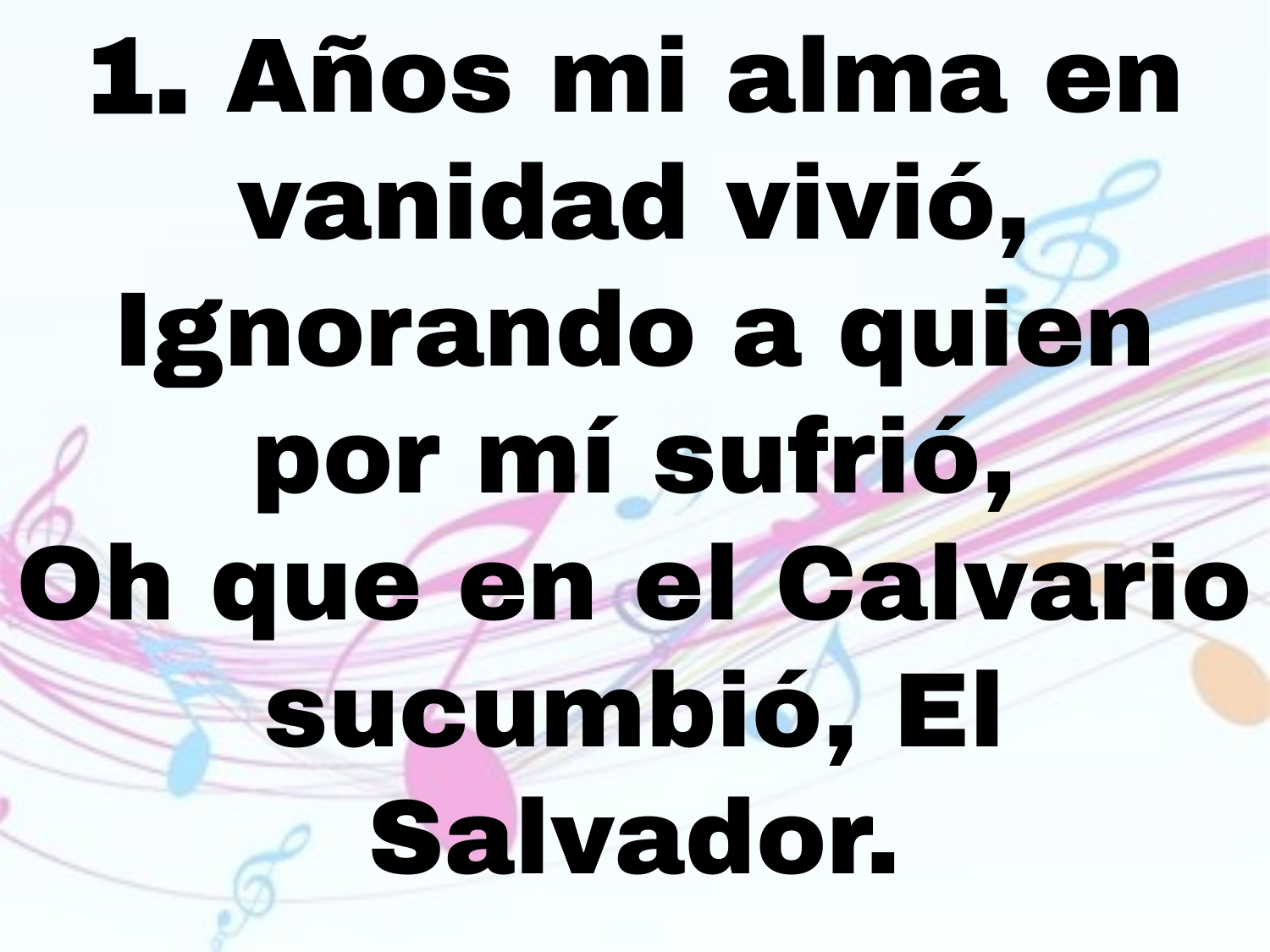

1. Años mi alma en vanidad vivió,
Ignorando a quien por mí sufrió,
Oh que en el Calvario sucumbió, El
Salvador.